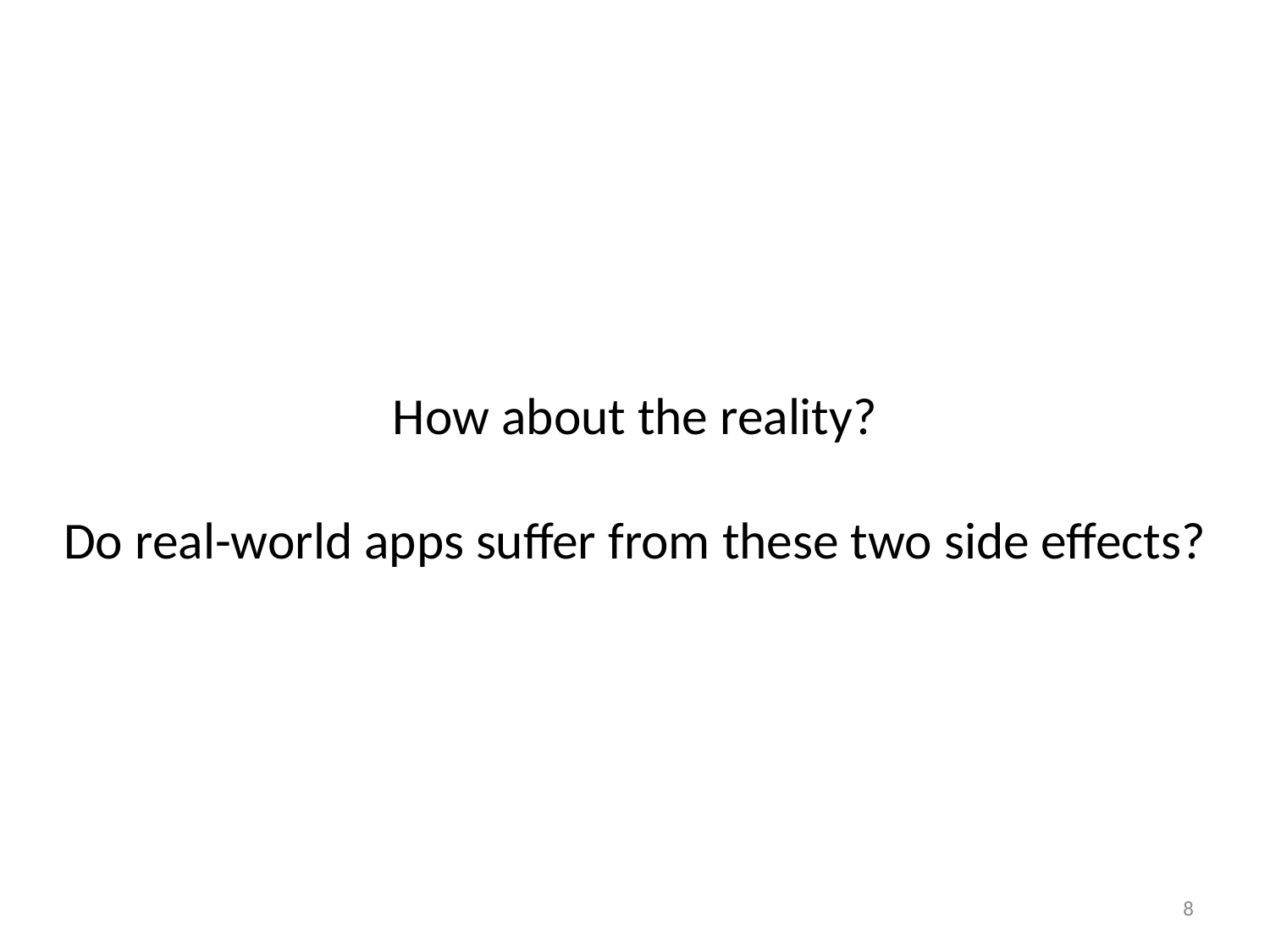

# How about the reality? Do real-world apps suffer from these two side effects?
8